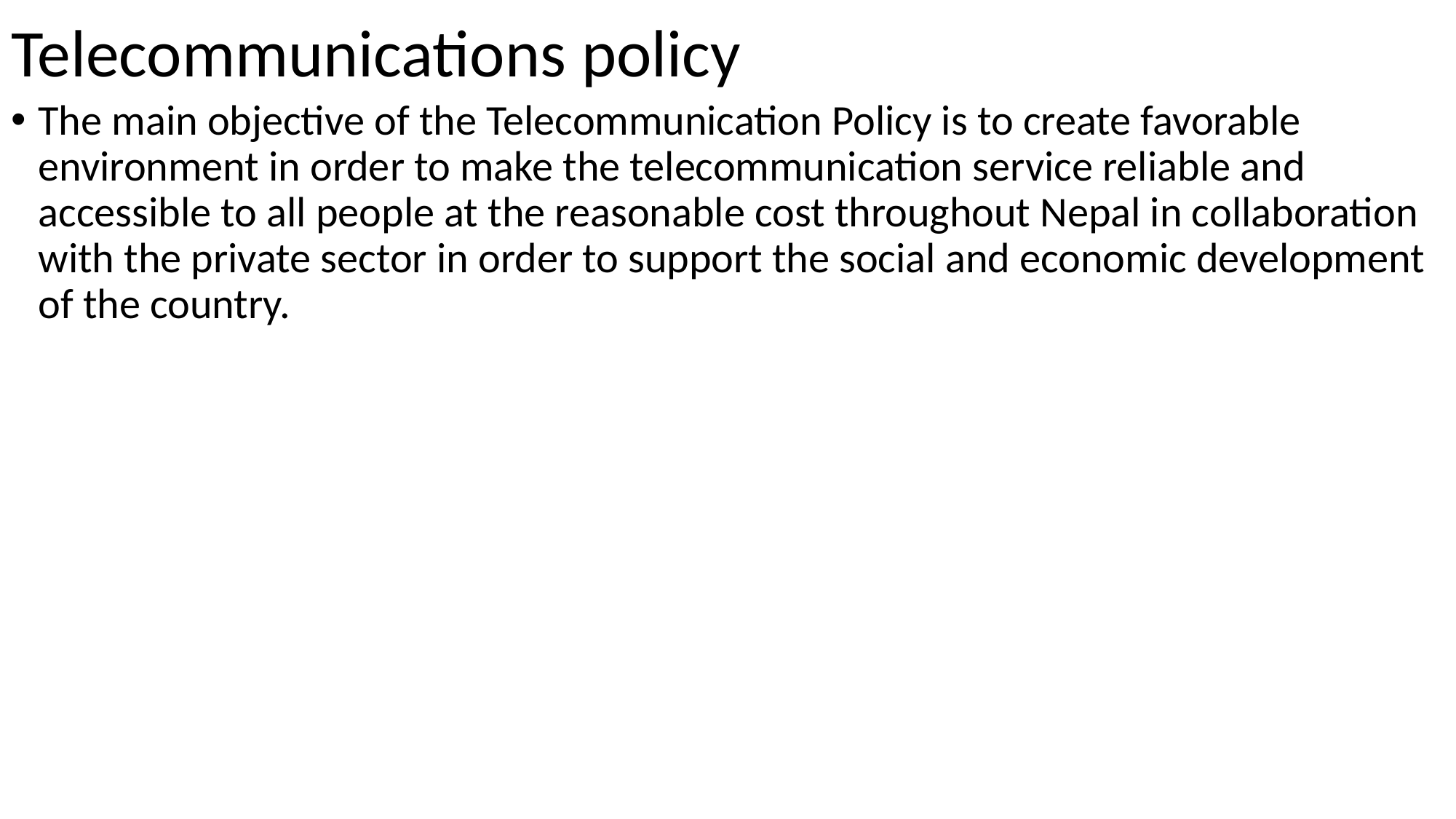

# Telecommunications policy
The main objective of the Telecommunication Policy is to create favorable environment in order to make the telecommunication service reliable and accessible to all people at the reasonable cost throughout Nepal in collaboration with the private sector in order to support the social and economic development of the country.